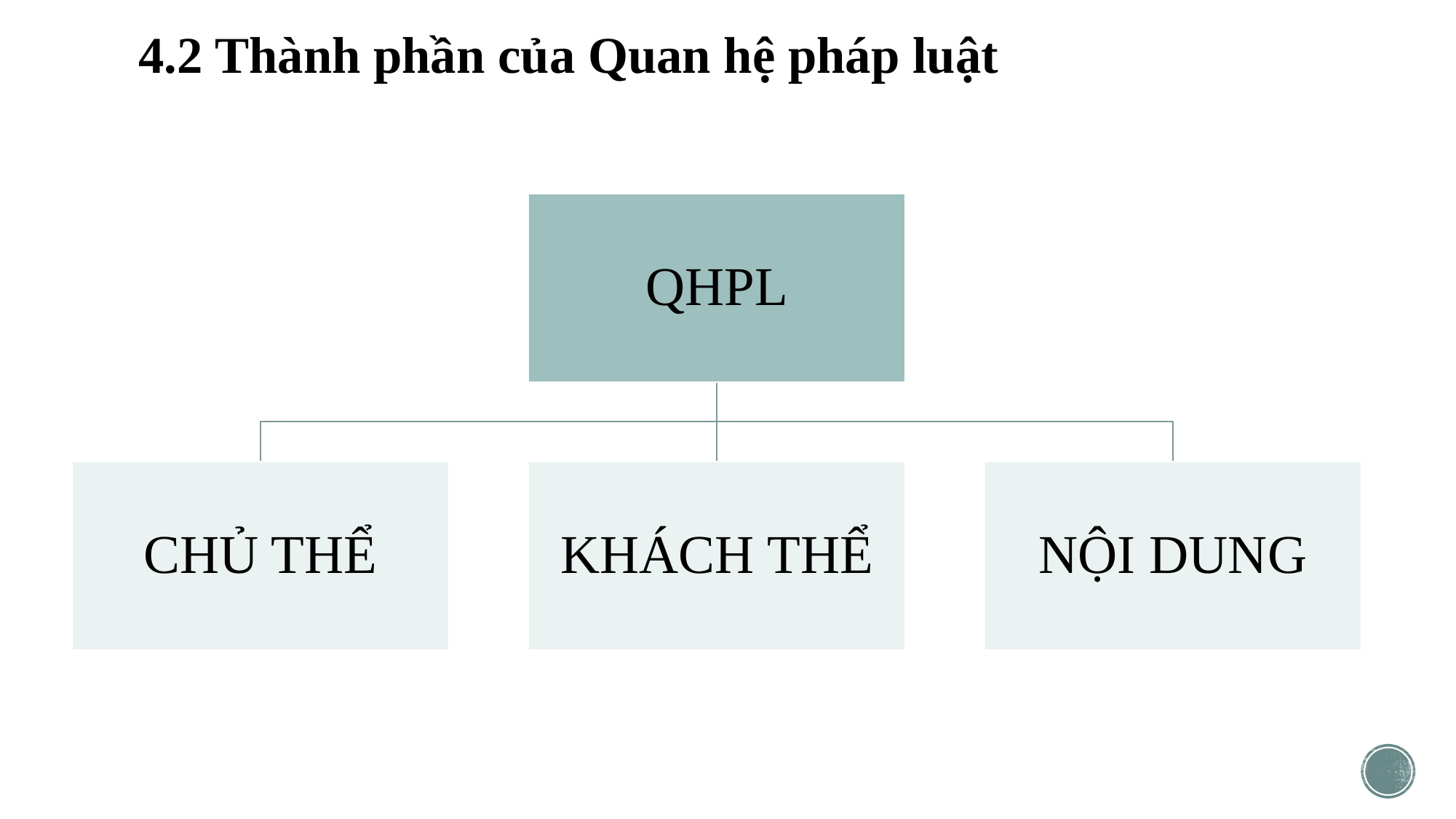

# 4.2 Thành phần của Quan hệ pháp luật
QHPL
CHỦ THỂ
KHÁCH THỂ
NỘI DUNG